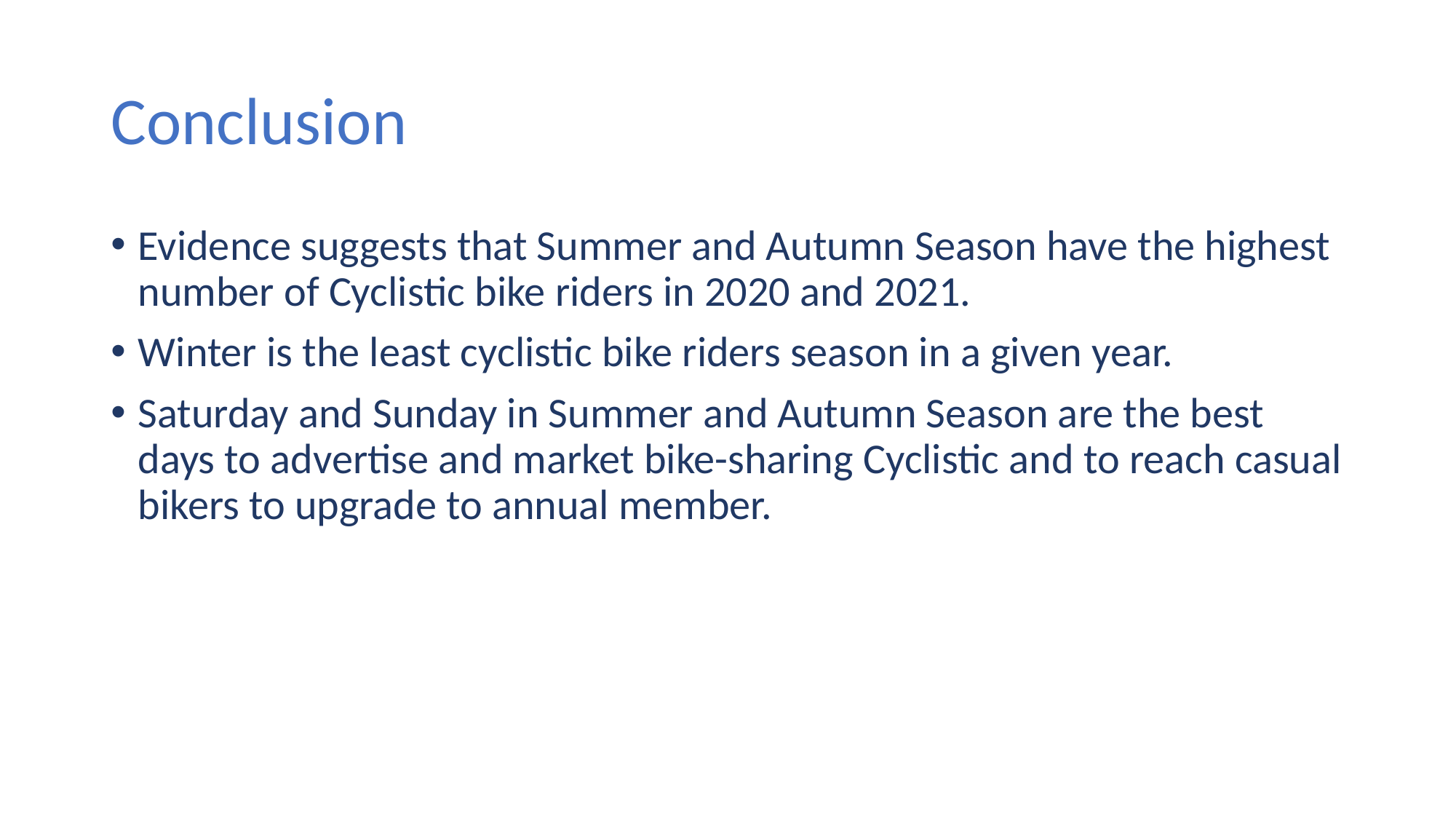

# Conclusion
Evidence suggests that Summer and Autumn Season have the highest number of Cyclistic bike riders in 2020 and 2021.
Winter is the least cyclistic bike riders season in a given year.
Saturday and Sunday in Summer and Autumn Season are the best days to advertise and market bike-sharing Cyclistic and to reach casual bikers to upgrade to annual member.